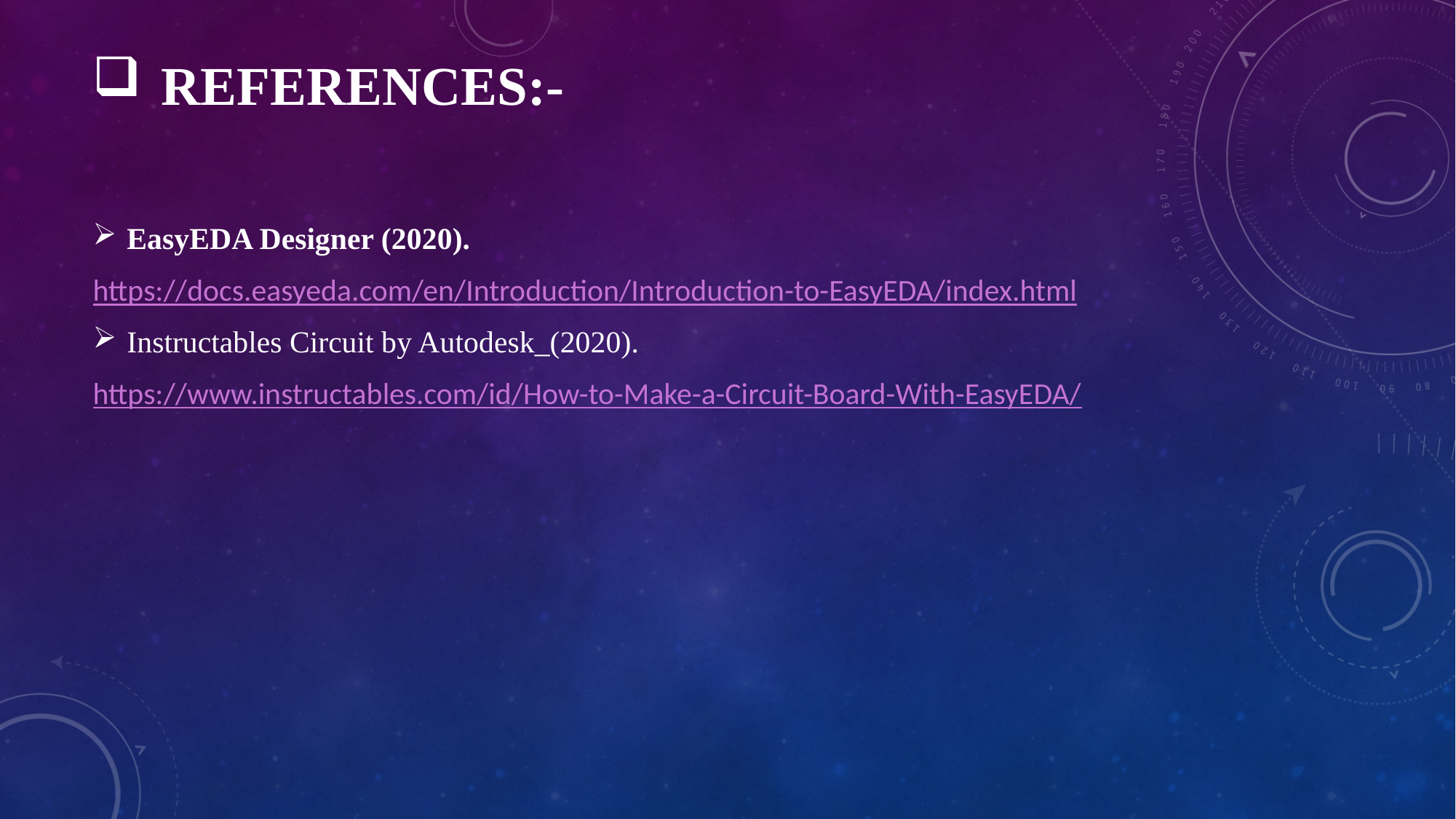

# References:-
EasyEDA Designer (2020).
https://docs.easyeda.com/en/Introduction/Introduction-to-EasyEDA/index.html
Instructables Circuit by Autodesk_(2020).
https://www.instructables.com/id/How-to-Make-a-Circuit-Board-With-EasyEDA/